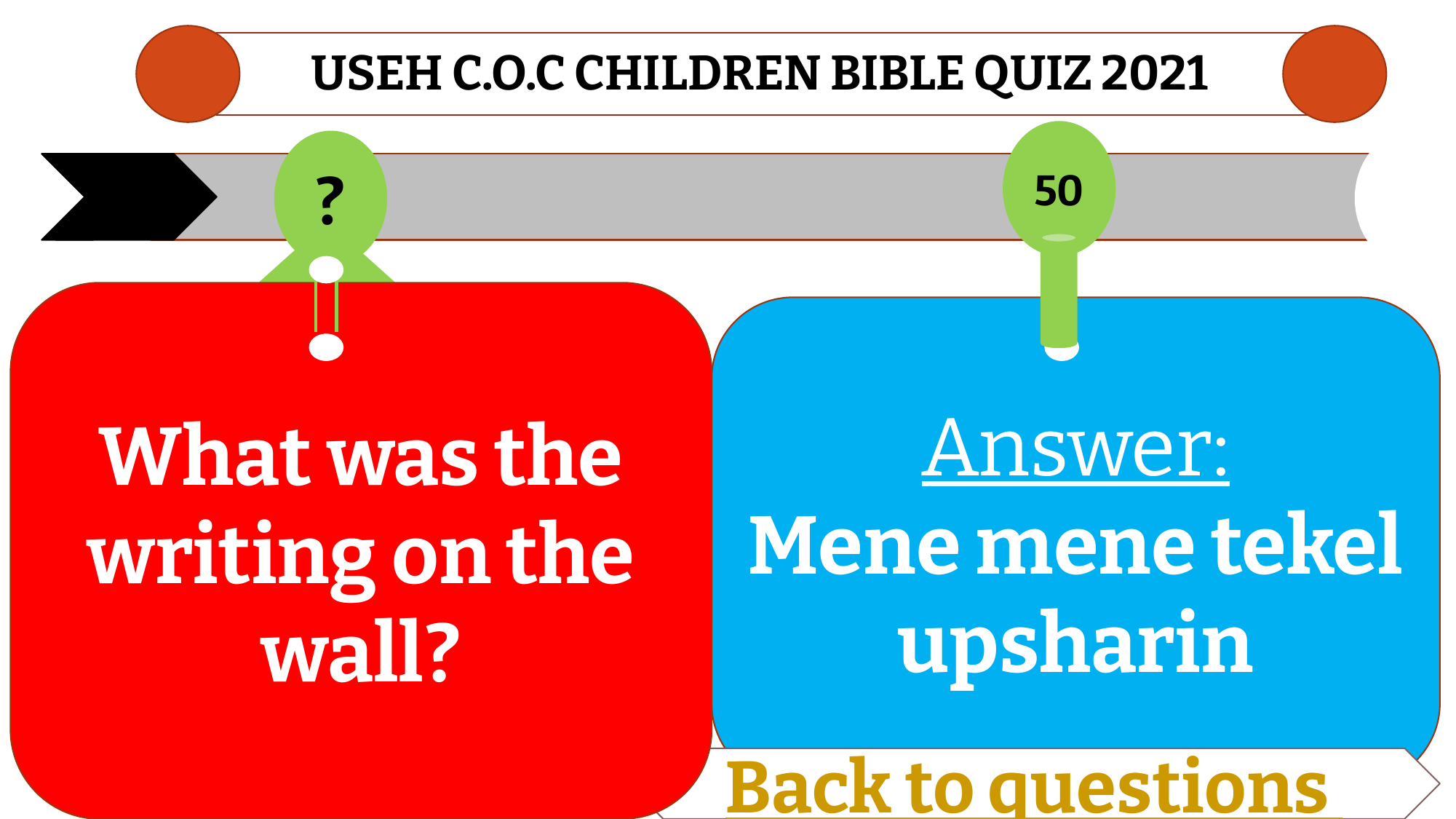

# USEH C.O.C CHILDREN Bible QUIZ 2021
50
?

What was the writing on the wall?
Answer:
Mene mene tekel upsharin

Back to questions